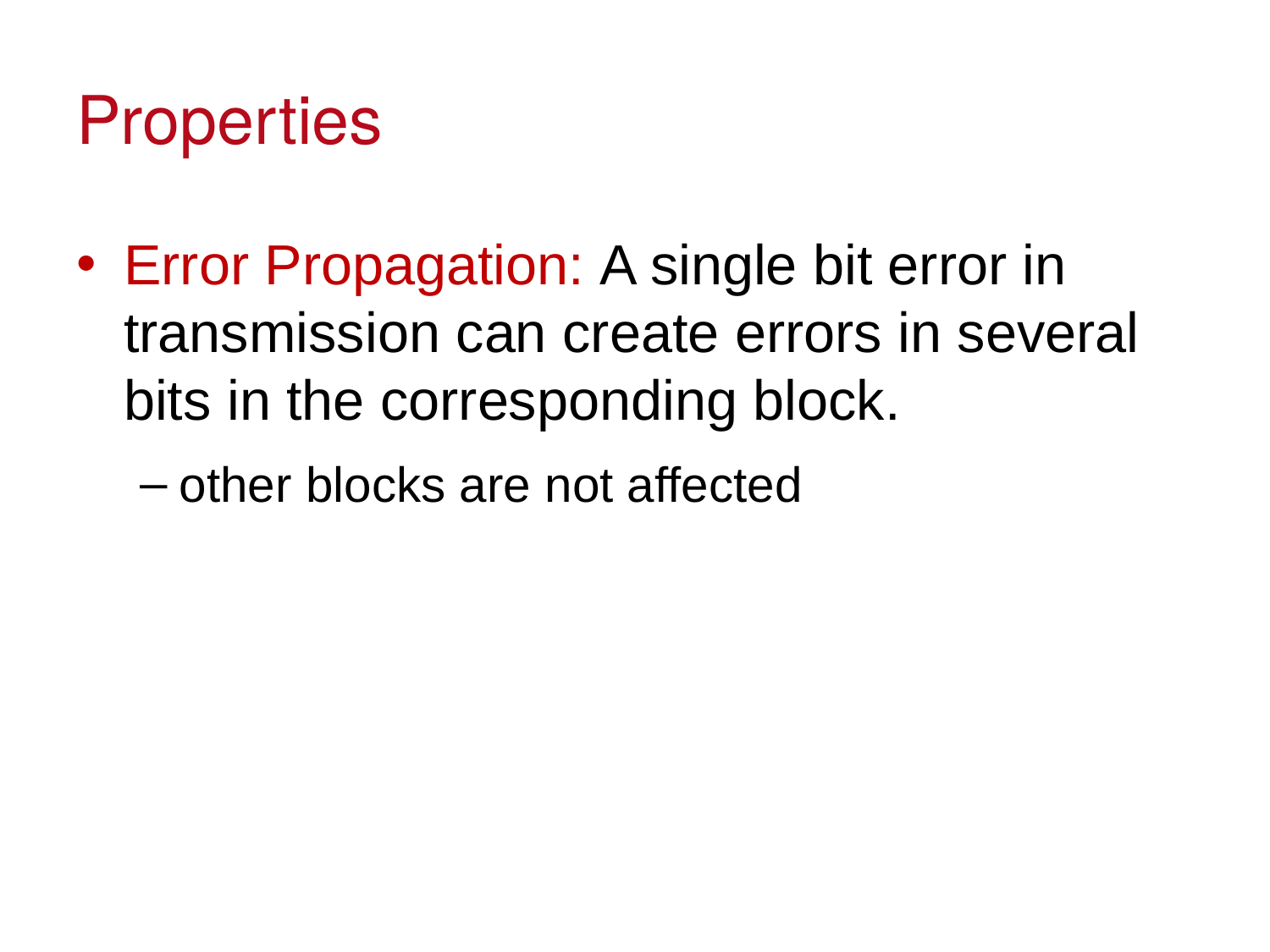

# Properties
Error Propagation: A single bit error in transmission can create errors in several bits in the corresponding block.
other blocks are not affected